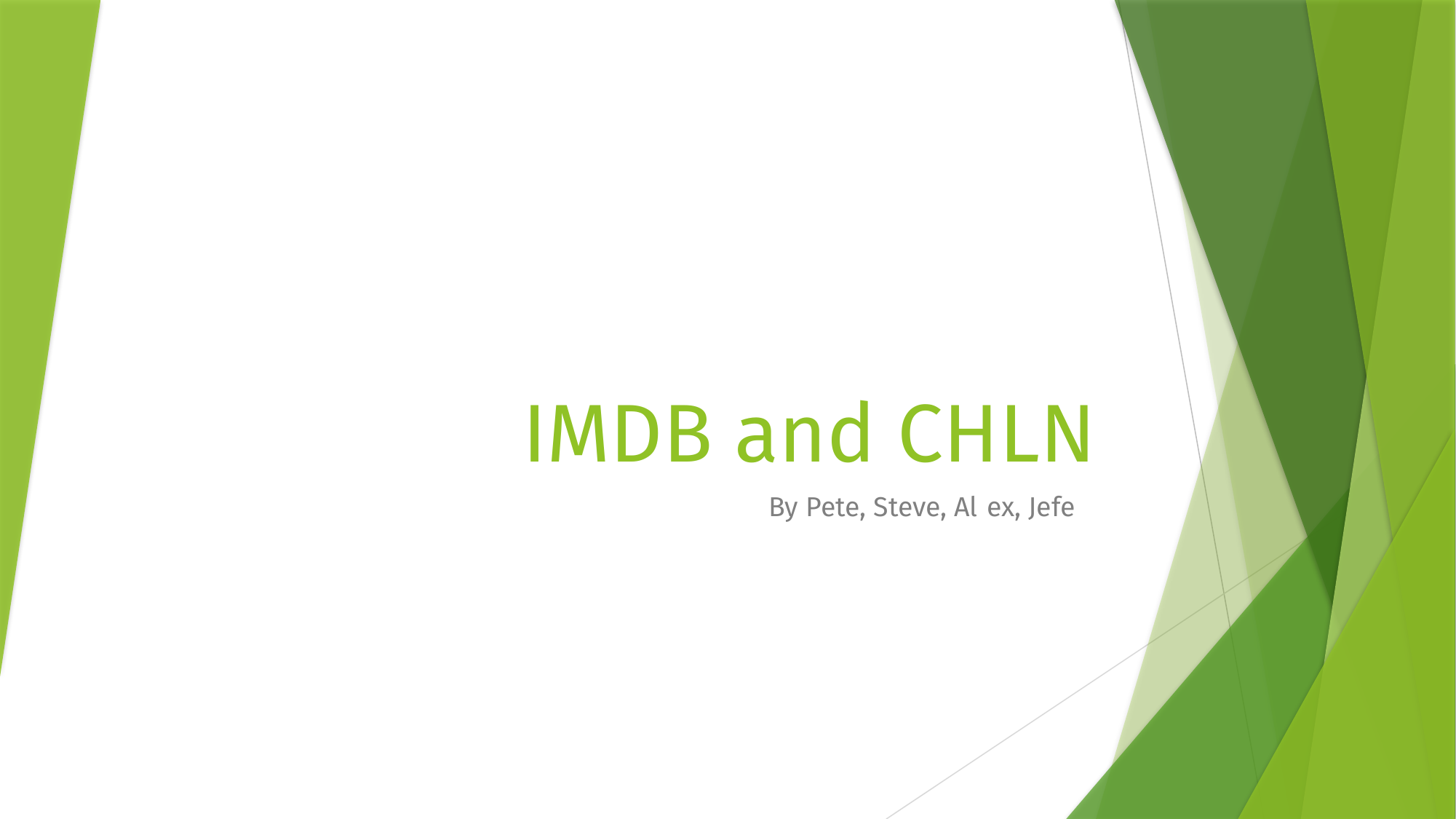

# IMDB and CHLN
By Pete, Steve, Al	ex, Jefe